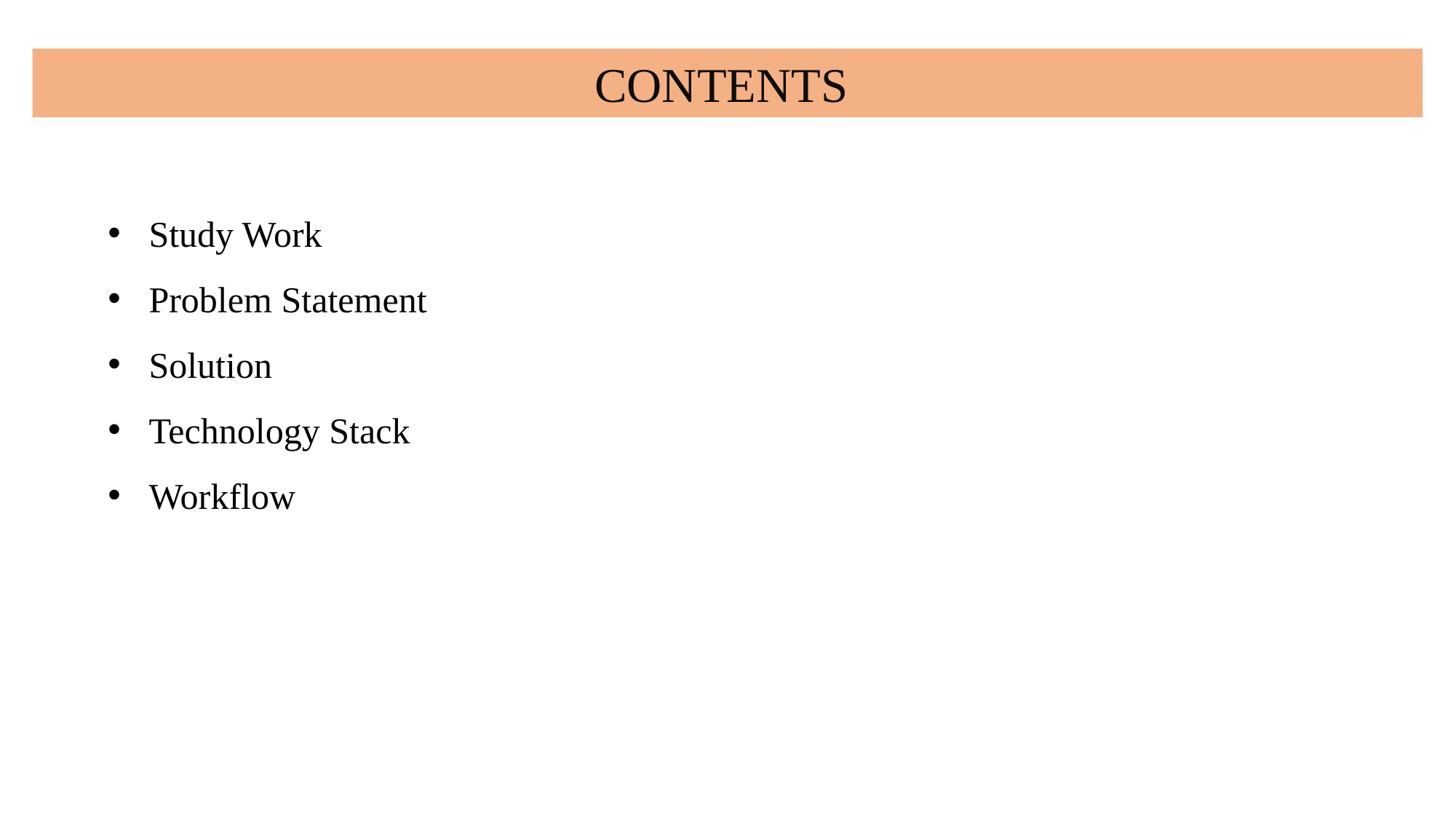

CONTENTS
Study Work
Problem Statement
Solution
Technology Stack
Workflow